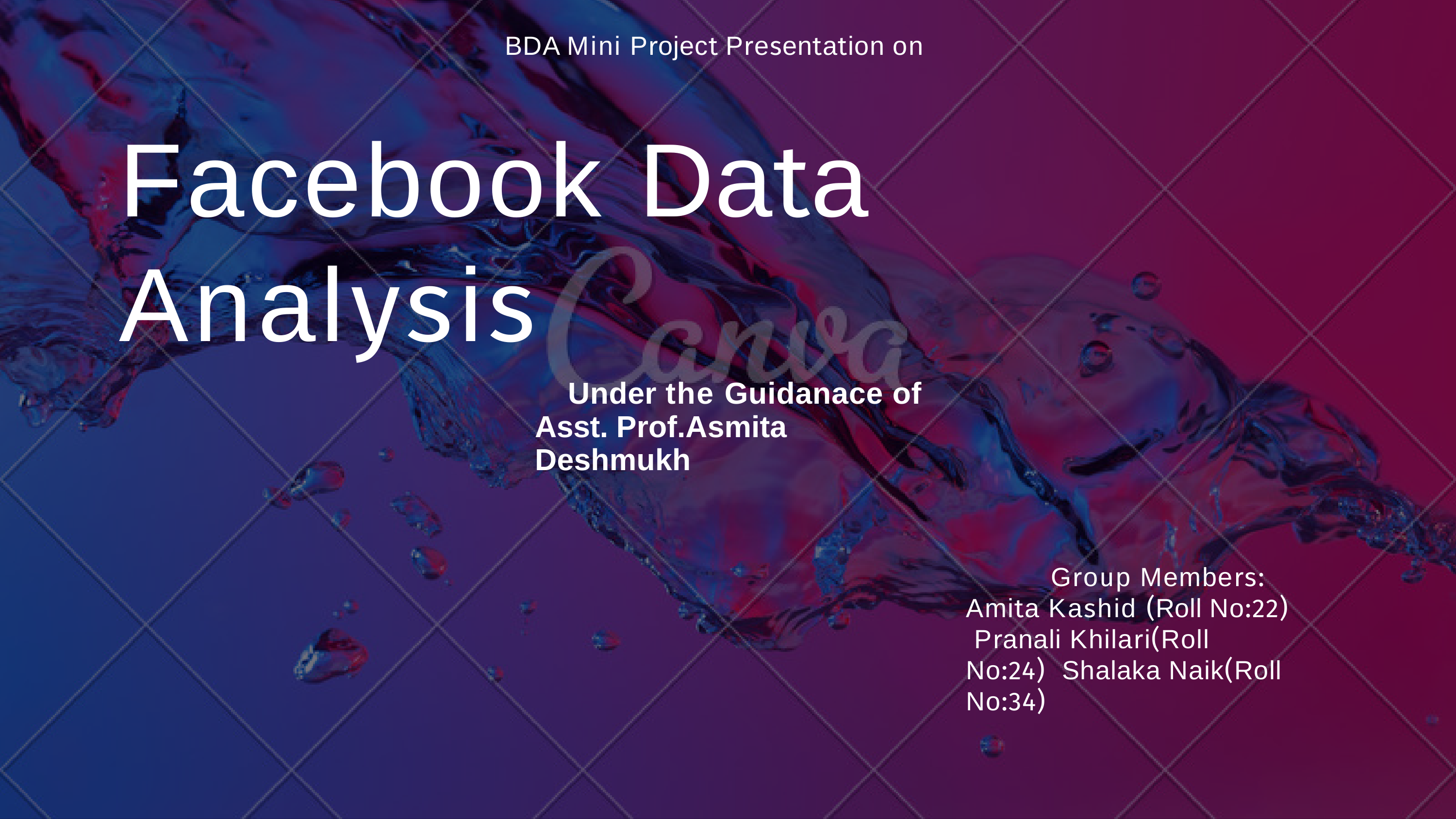

BDA Mini Project Presentation on
# Facebook Data Analysis
Under the Guidanace of  Asst. Prof.Asmita Deshmukh
Group Members:  Amita Kashid (Roll No:22)  Pranali Khilari(Roll No:24)  Shalaka Naik(Roll No:34)